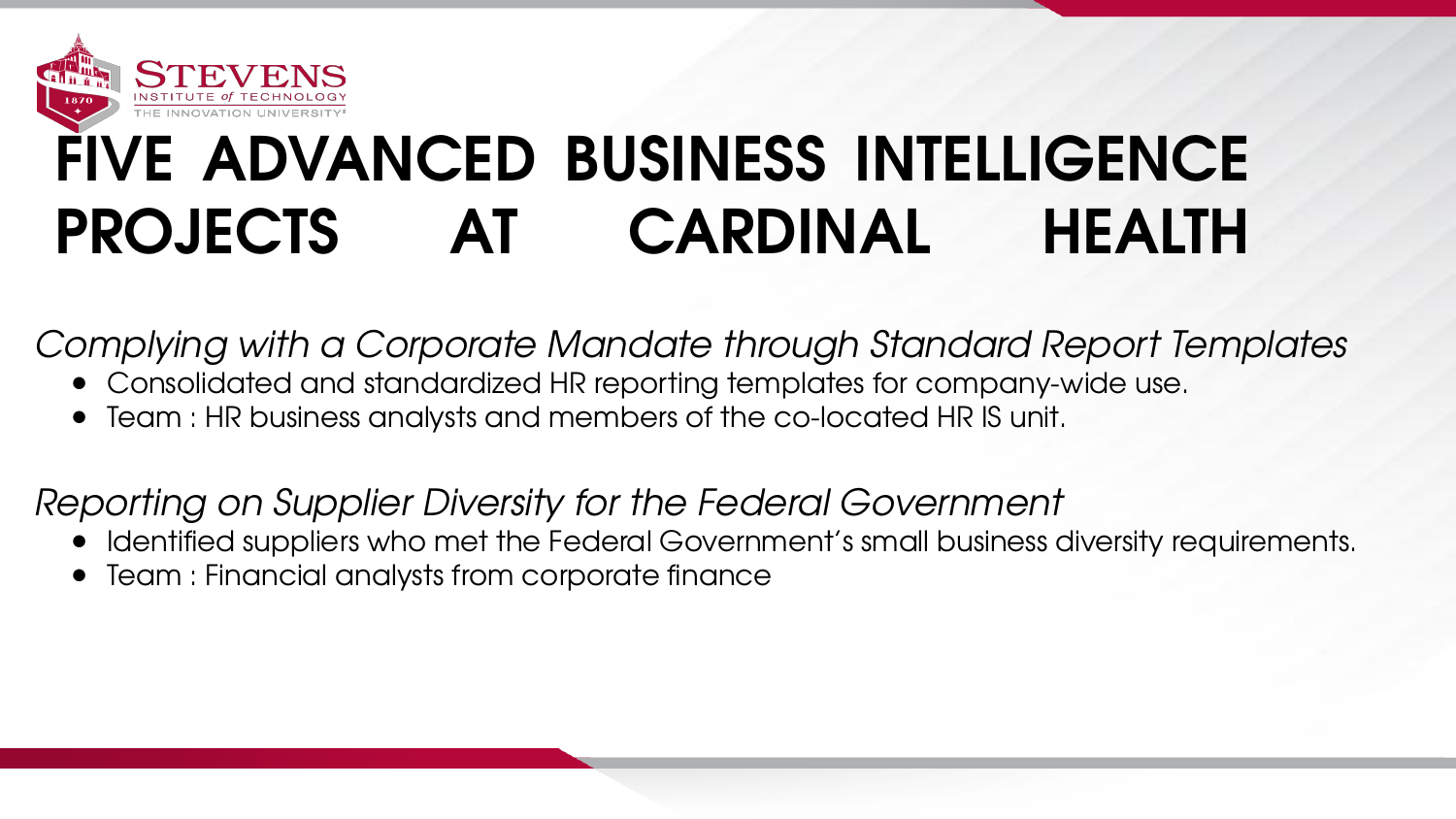

FIVE ADVANCED BUSINESS INTELLIGENCE PROJECTS AT CARDINAL HEALTH
Complying with a Corporate Mandate through Standard Report Templates
Consolidated and standardized HR reporting templates for company-wide use.
Team : HR business analysts and members of the co-located HR IS unit.
Reporting on Supplier Diversity for the Federal Government
Identified suppliers who met the Federal Government’s small business diversity requirements.
Team : Financial analysts from corporate finance